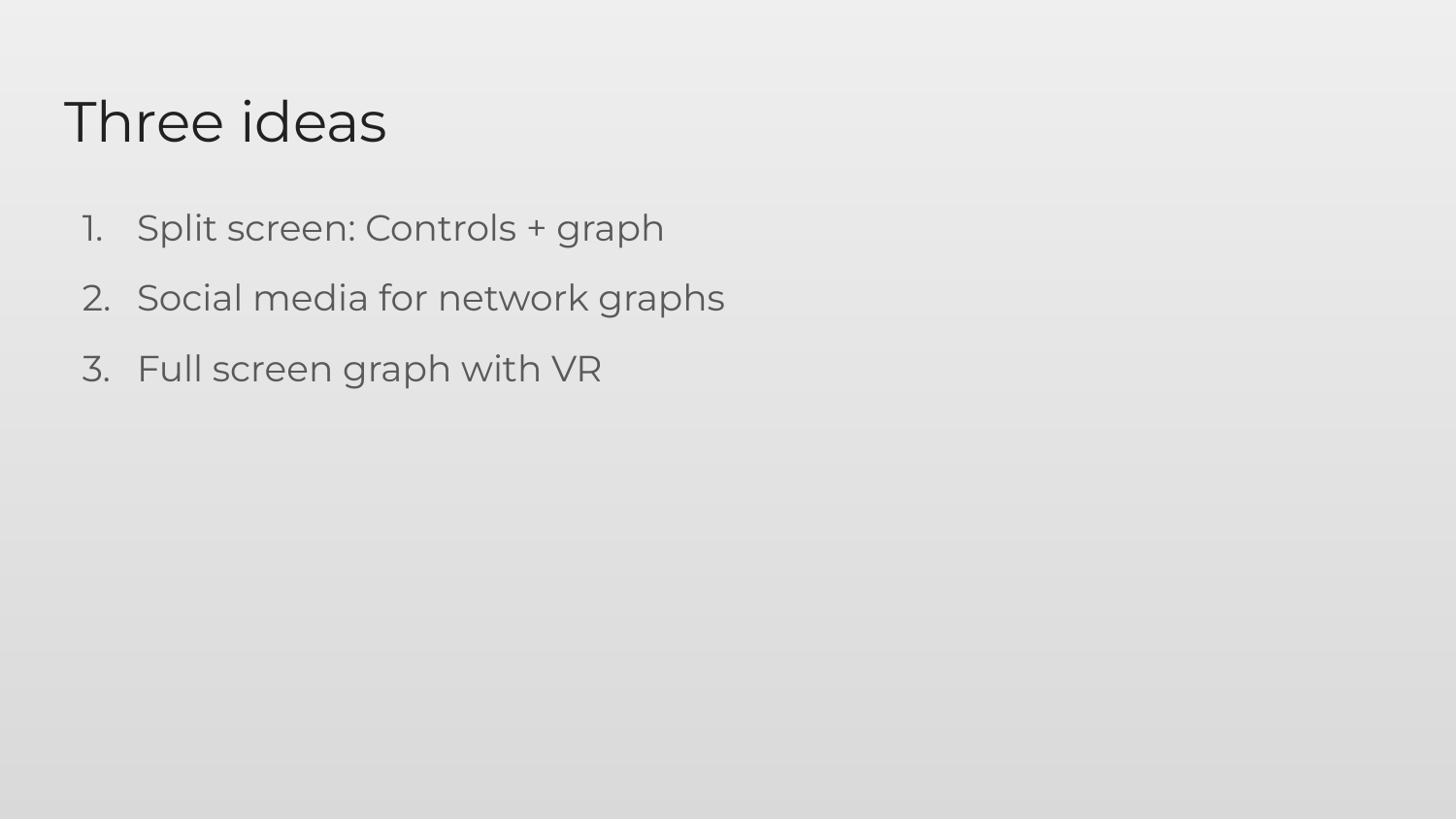

# Three ideas
Split screen: Controls + graph
Social media for network graphs
Full screen graph with VR